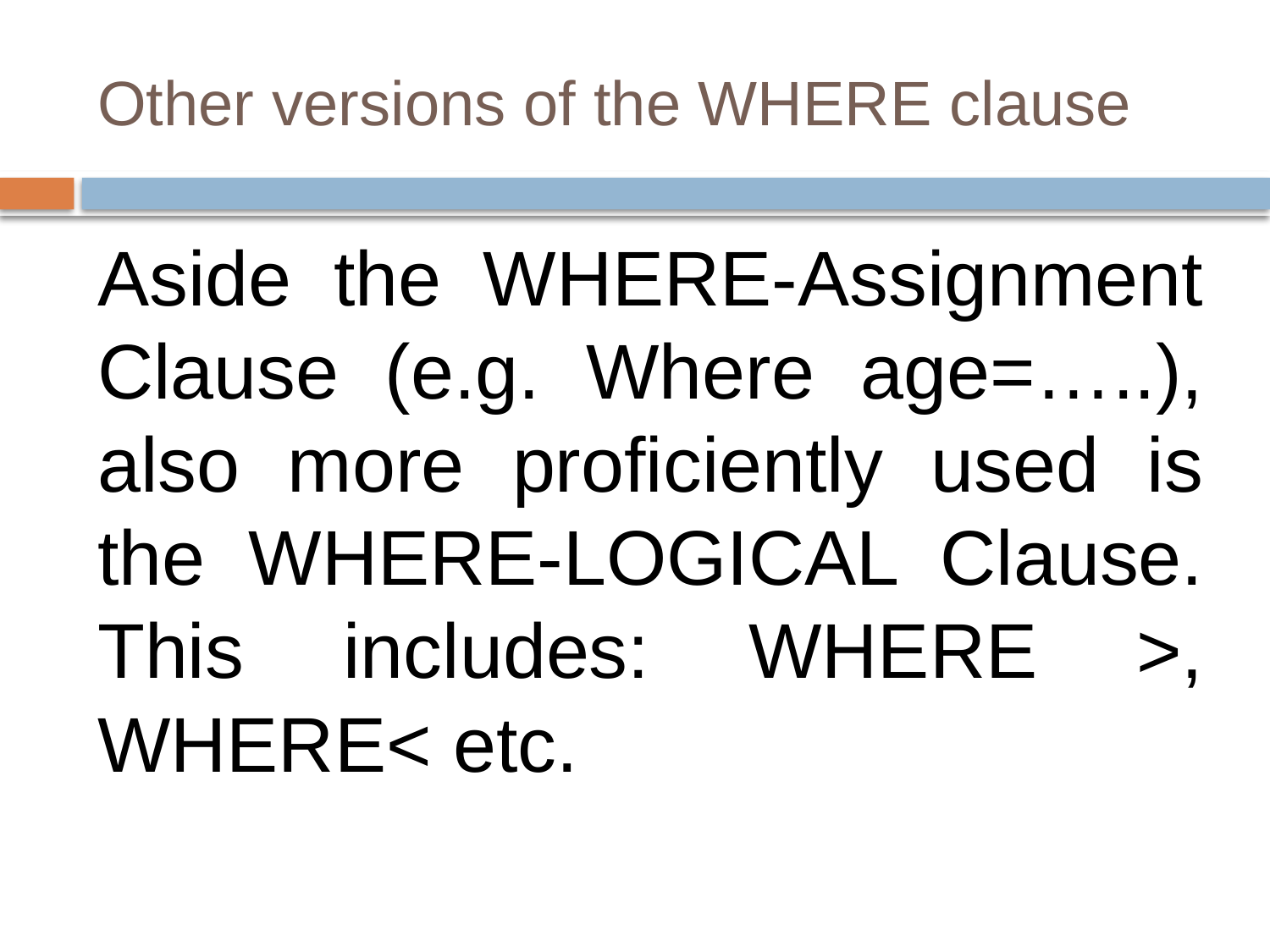

# Other versions of the WHERE clause
Aside the WHERE-Assignment Clause (e.g. Where age=…..), also more proficiently used is the WHERE-LOGICAL Clause. This includes: WHERE >, WHERE< etc.